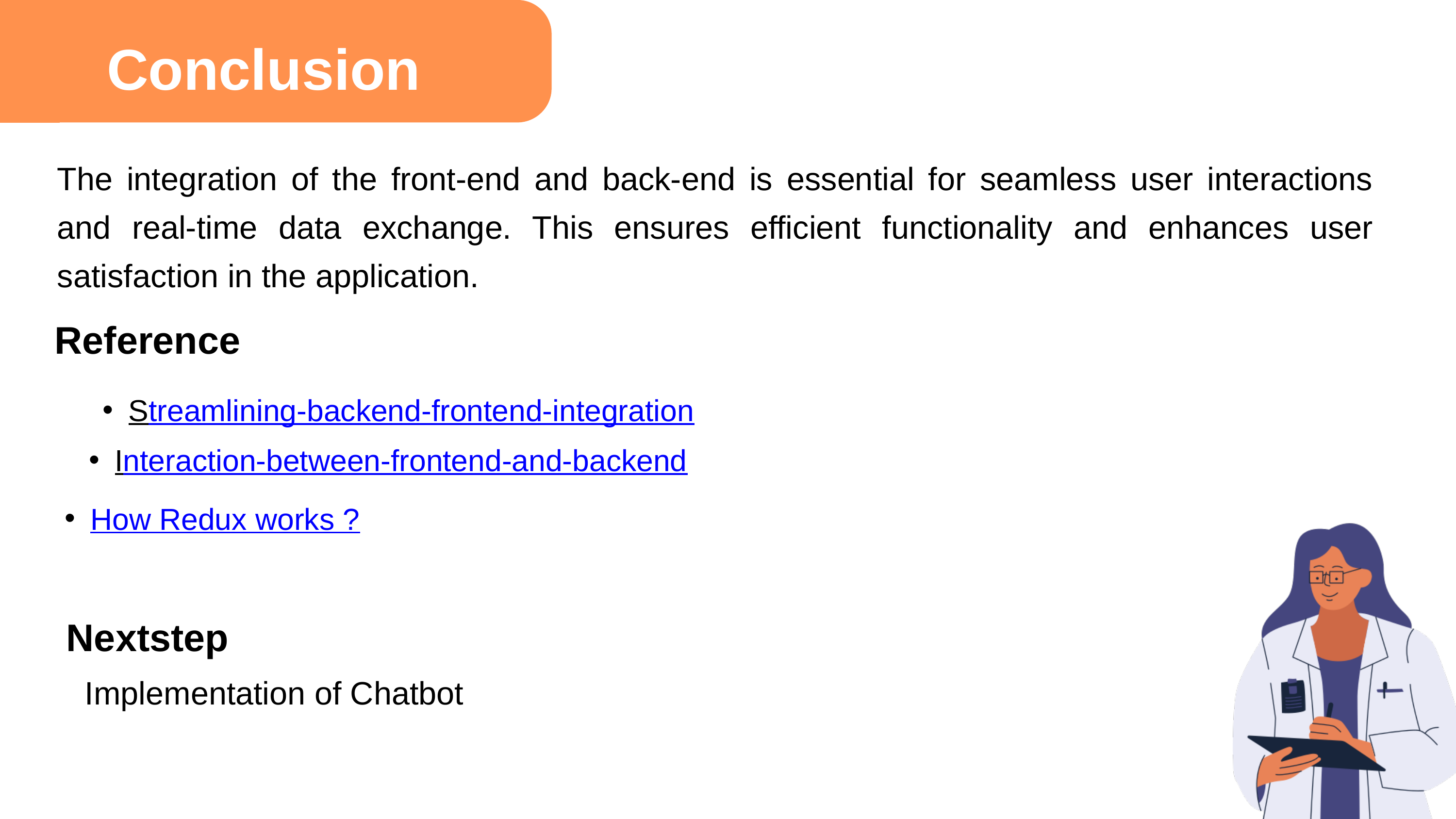

Conclusion
The integration of the front-end and back-end is essential for seamless user interactions and real-time data exchange. This ensures efficient functionality and enhances user satisfaction in the application.
Reference
Streamlining-backend-frontend-integration
Interaction-between-frontend-and-backend
How Redux works ?

Nextstep
Implementation of Chatbot